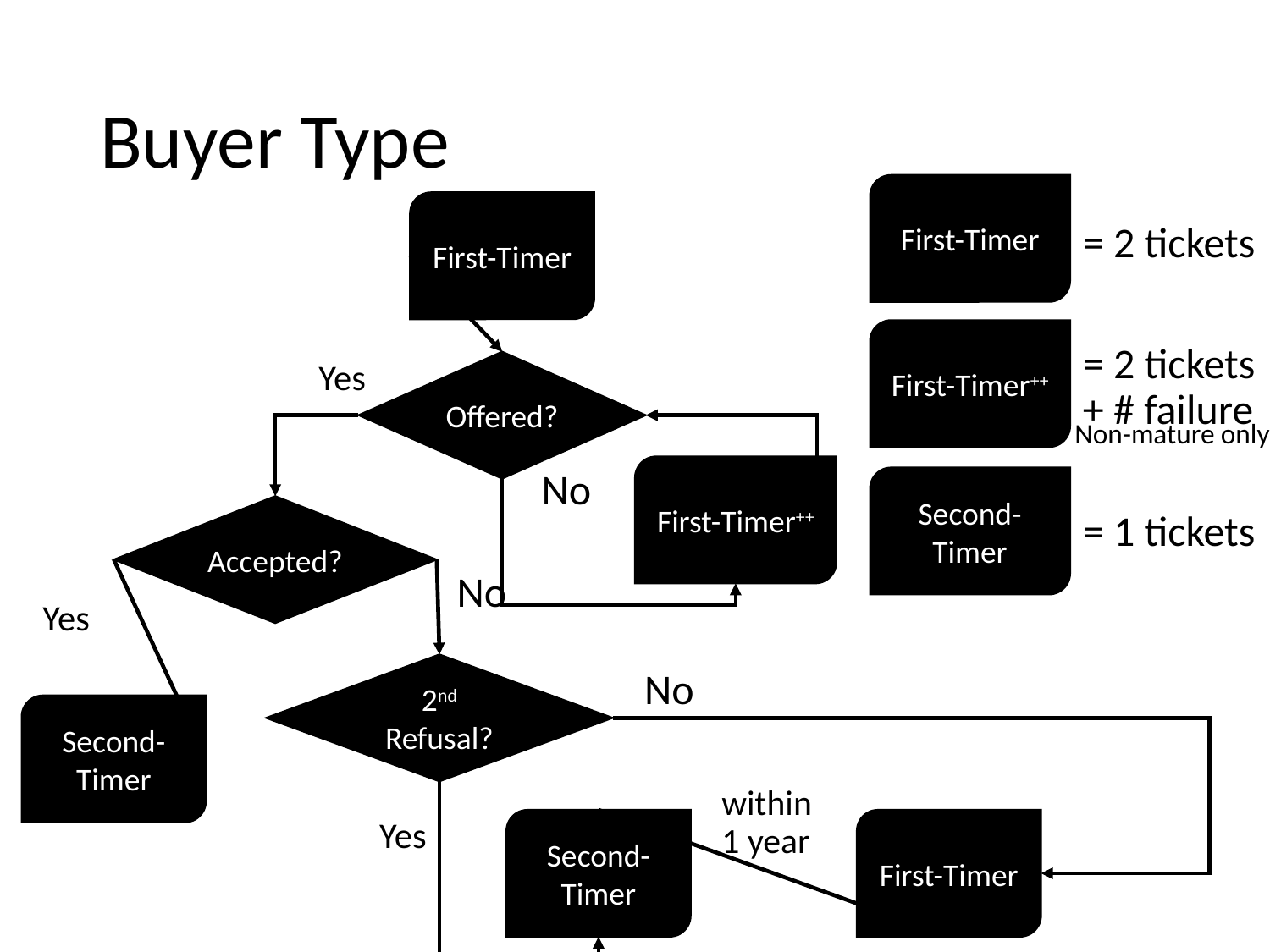

# Buyer Type
First-Timer
First-Timer
= 2 tickets
First-Timer++
= 2 tickets
+ # failure
Yes
Offered?
Non-mature only
No
First-Timer++
Second-Timer
= 1 tickets
Accepted?
No
Yes
No
2nd Refusal?
Second-Timer
within
1 year
Yes
Second-Timer
First-Timer